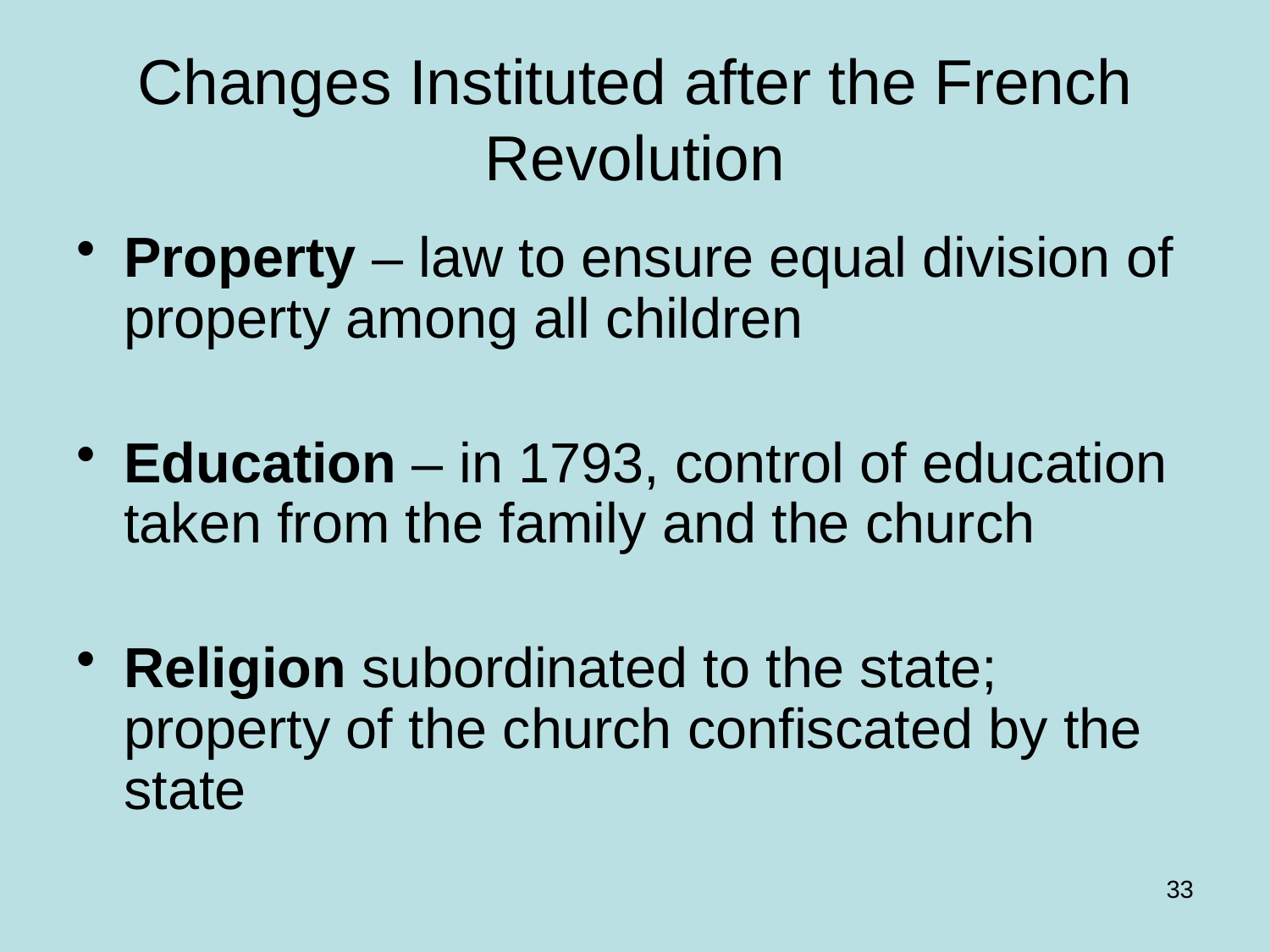

# Changes Instituted after the French Revolution
Property – law to ensure equal division of property among all children

Education – in 1793, control of education taken from the family and the church

Religion subordinated to the state; property of the church confiscated by the state

33